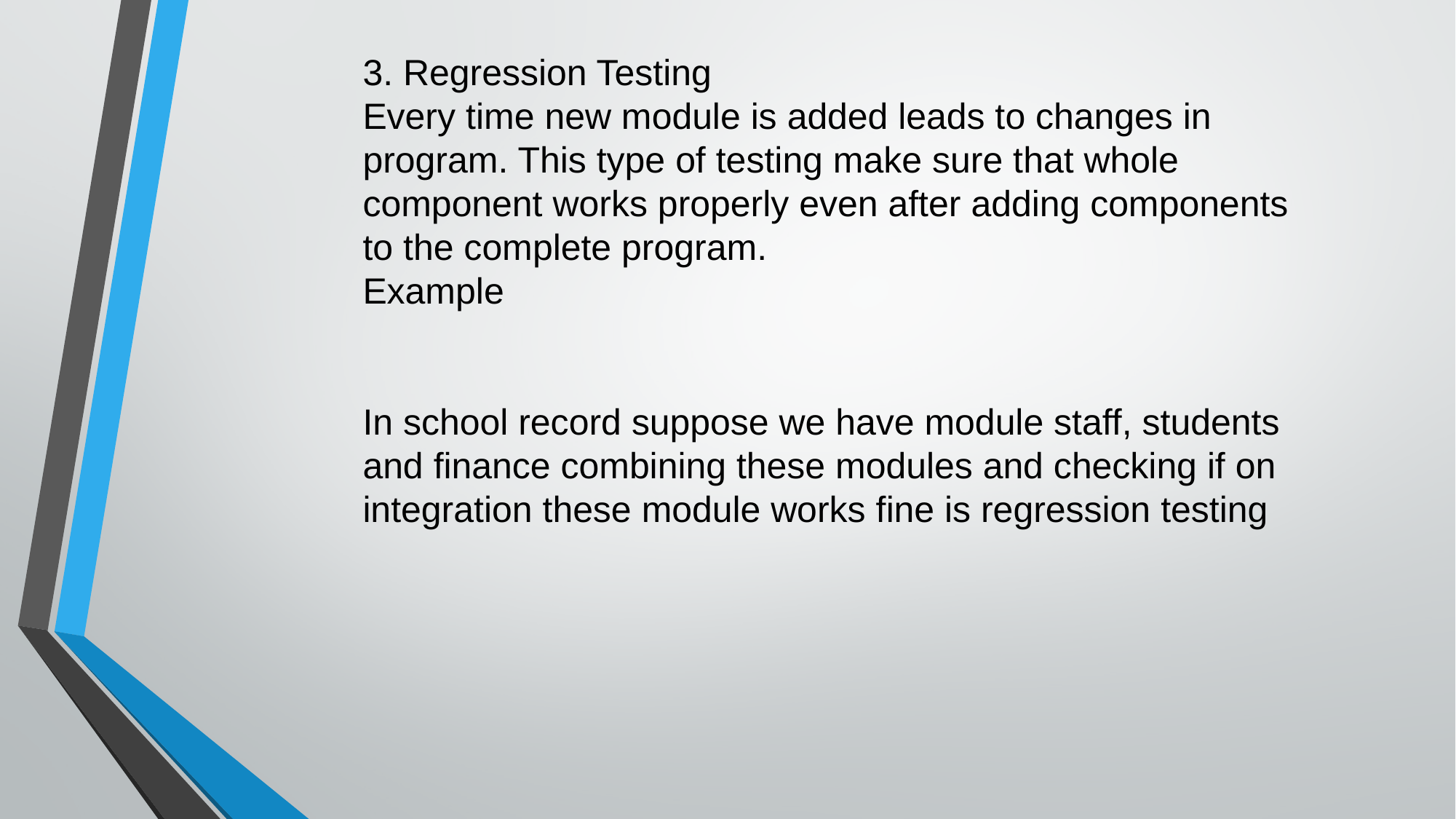

3. Regression Testing
Every time new module is added leads to changes in program. This type of testing make sure that whole component works properly even after adding components to the complete program.
Example

In school record suppose we have module staff, students
and finance combining these modules and checking if on
integration these module works fine is regression testing